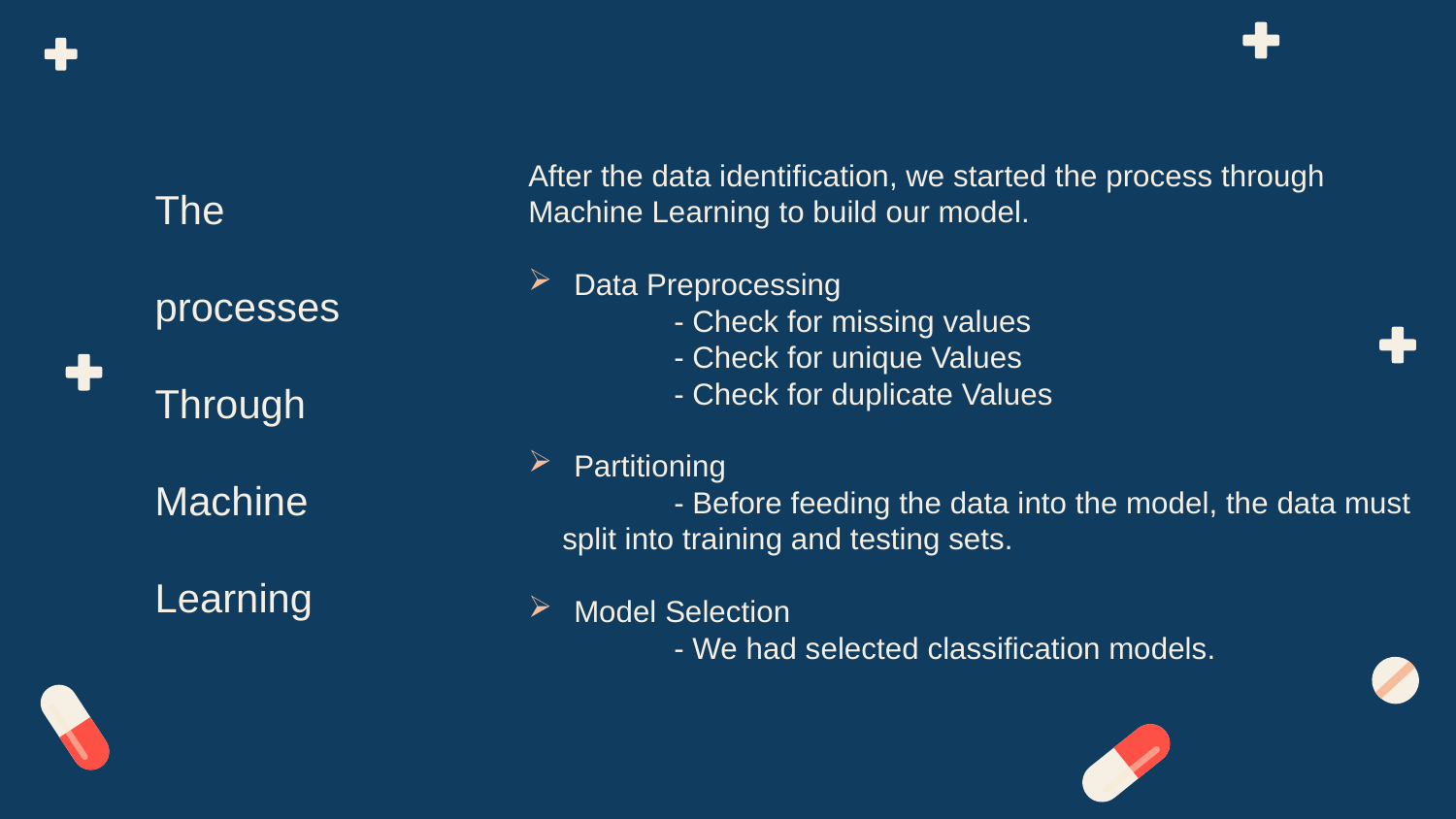

After the data identification, we started the process through Machine Learning to build our model.

Data Preprocessing
	- Check for missing values
	- Check for unique Values
	- Check for duplicate Values

Partitioning
 	- Before feeding the data into the model, the data must     split into training and testing sets.

Model Selection
	- We had selected classification models.

The

processes

Through

Machine

Learning